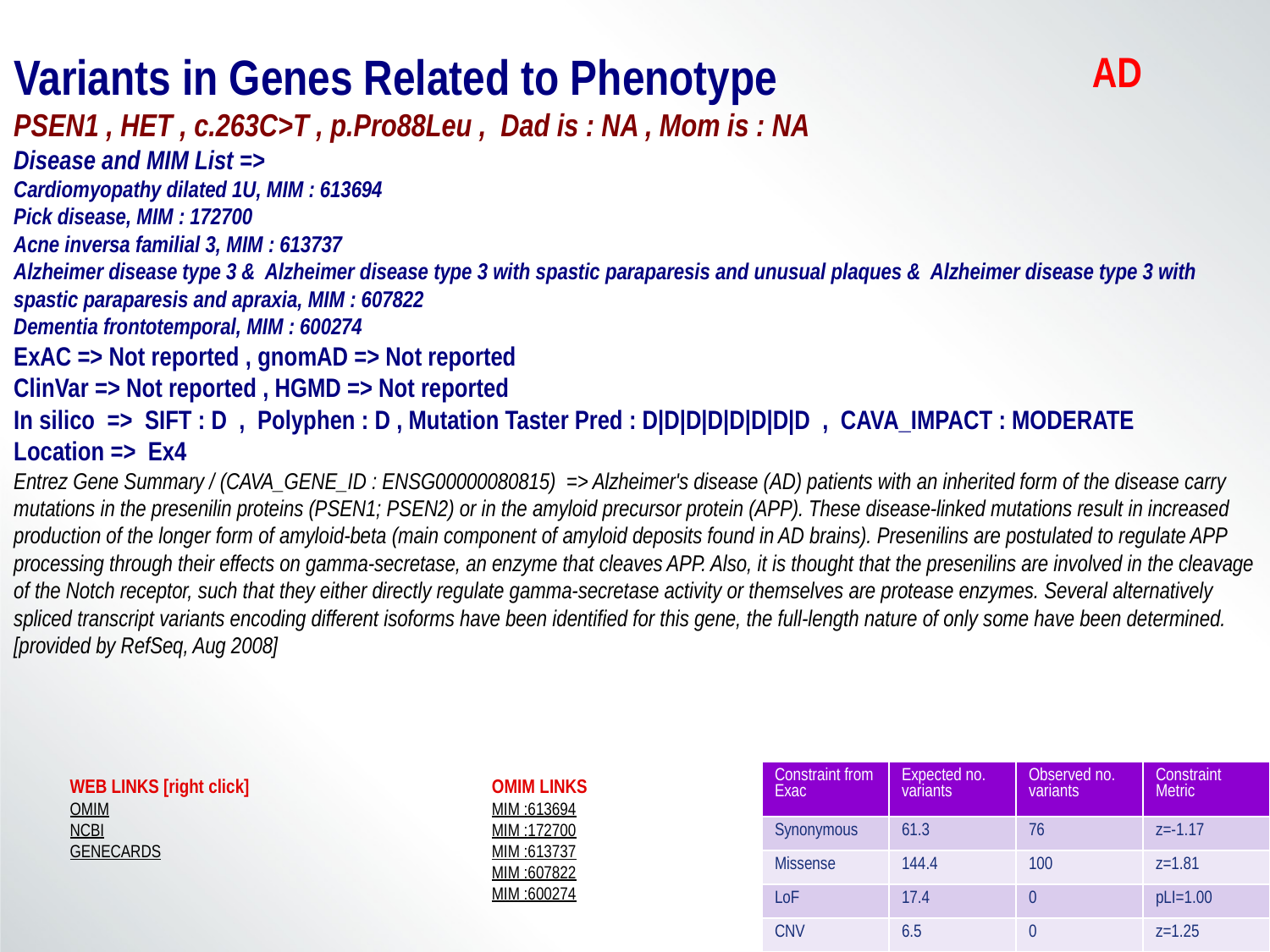

Variants in Genes Related to Phenotype
PSEN1 , HET , c.263C>T , p.Pro88Leu ,  Dad is : NA , Mom is : NA
Disease and MIM List =>
Cardiomyopathy dilated 1U, MIM : 613694
Pick disease, MIM : 172700
Acne inversa familial 3, MIM : 613737
Alzheimer disease type 3 &  Alzheimer disease type 3 with spastic paraparesis and unusual plaques &  Alzheimer disease type 3 with spastic paraparesis and apraxia, MIM : 607822
Dementia frontotemporal, MIM : 600274
ExAC => Not reported , gnomAD => Not reported
ClinVar => Not reported , HGMD => Not reported
In silico  =>  SIFT : D  ,  Polyphen : D , Mutation Taster Pred : D|D|D|D|D|D|D|D  ,  CAVA_IMPACT : MODERATE
Location =>  Ex4
Entrez Gene Summary / (CAVA_GENE_ID : ENSG00000080815)  => Alzheimer's disease (AD) patients with an inherited form of the disease carry mutations in the presenilin proteins (PSEN1; PSEN2) or in the amyloid precursor protein (APP). These disease-linked mutations result in increased production of the longer form of amyloid-beta (main component of amyloid deposits found in AD brains). Presenilins are postulated to regulate APP processing through their effects on gamma-secretase, an enzyme that cleaves APP. Also, it is thought that the presenilins are involved in the cleavage of the Notch receptor, such that they either directly regulate gamma-secretase activity or themselves are protease enzymes. Several alternatively spliced transcript variants encoding different isoforms have been identified for this gene, the full-length nature of only some have been determined. [provided by RefSeq, Aug 2008]

AD

WEB LINKS [right click]
OMIM
NCBI
GENECARDS

OMIM LINKS
MIM :613694
MIM :172700
MIM :613737
MIM :607822
MIM :600274
| Constraint from Exac | Expected no. variants | Observed no. variants | Constraint Metric |
| --- | --- | --- | --- |
| Synonymous | 61.3 | 76 | z=-1.17 |
| Missense | 144.4 | 100 | z=1.81 |
| LoF | 17.4 | 0 | pLI=1.00 |
| CNV | 6.5 | 0 | z=1.25 |